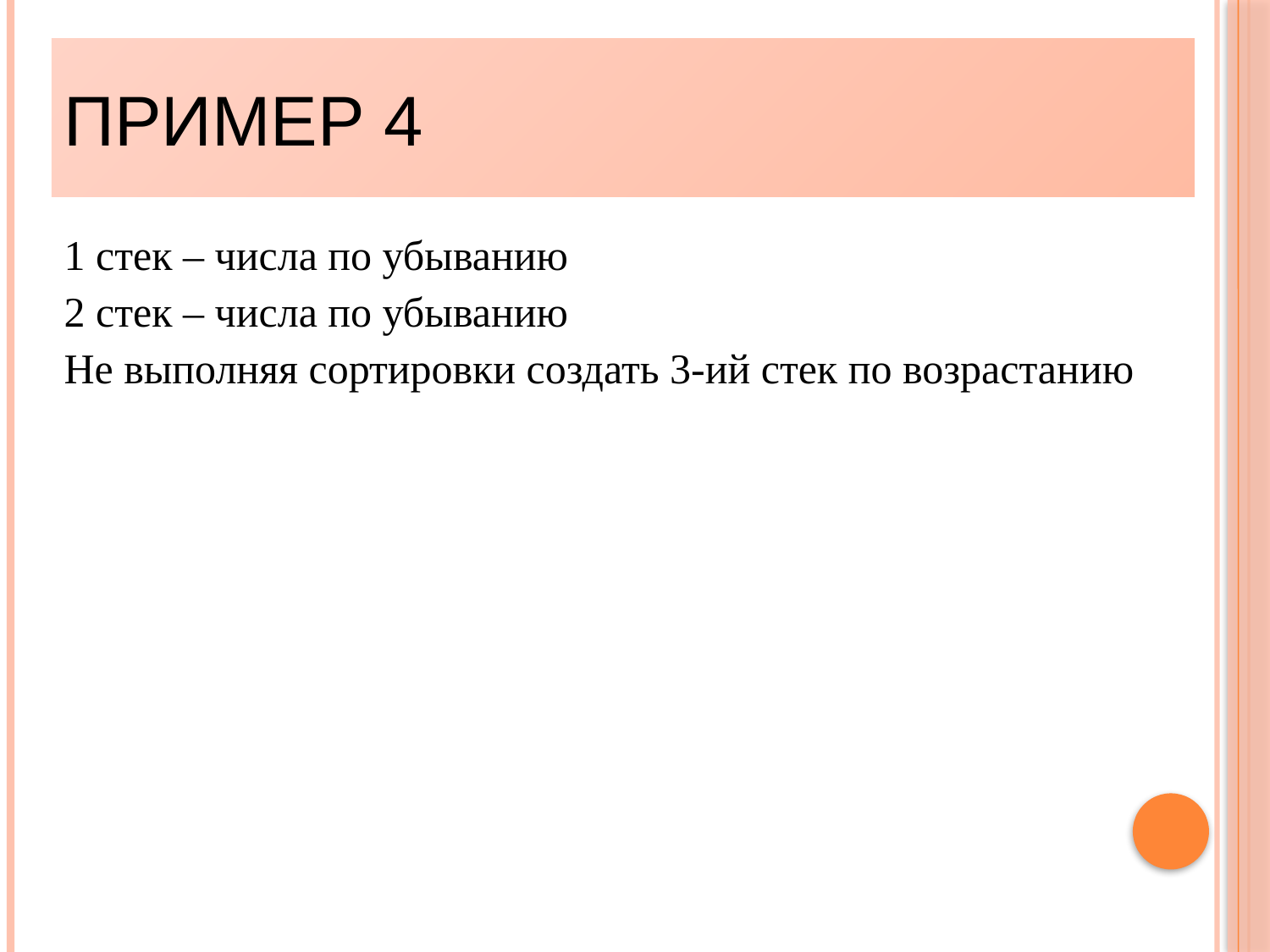

Пример 4
1 стек – числа по убыванию
2 стек – числа по убыванию
Не выполняя сортировки создать 3-ий стек по возрастанию